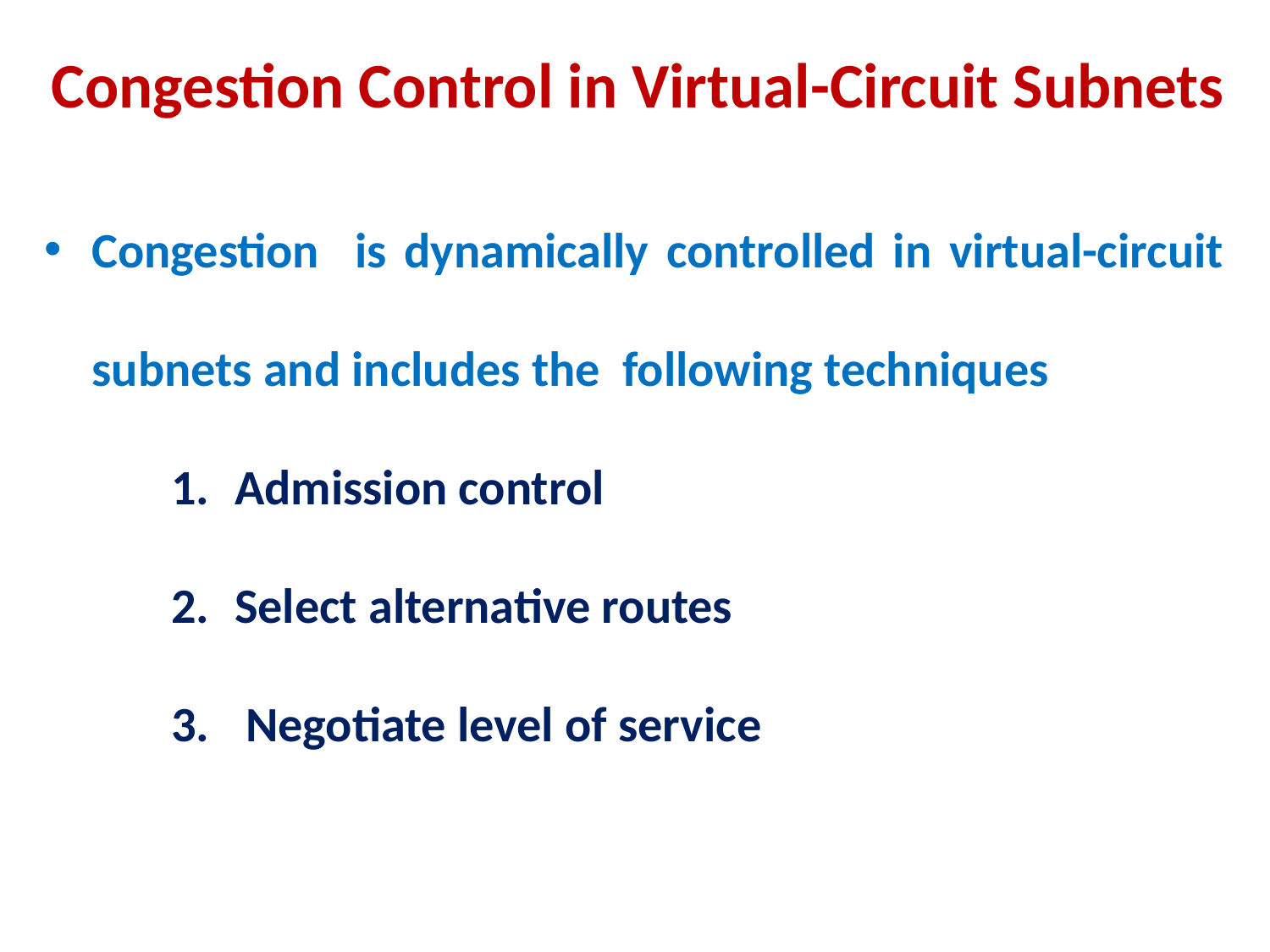

Congestion Control in Virtual-Circuit Subnets

Congestion  is dynamically controlled in virtual-circuit subnets and includes the  following techniques
Admission control
Select alternative routes
 Negotiate level of service